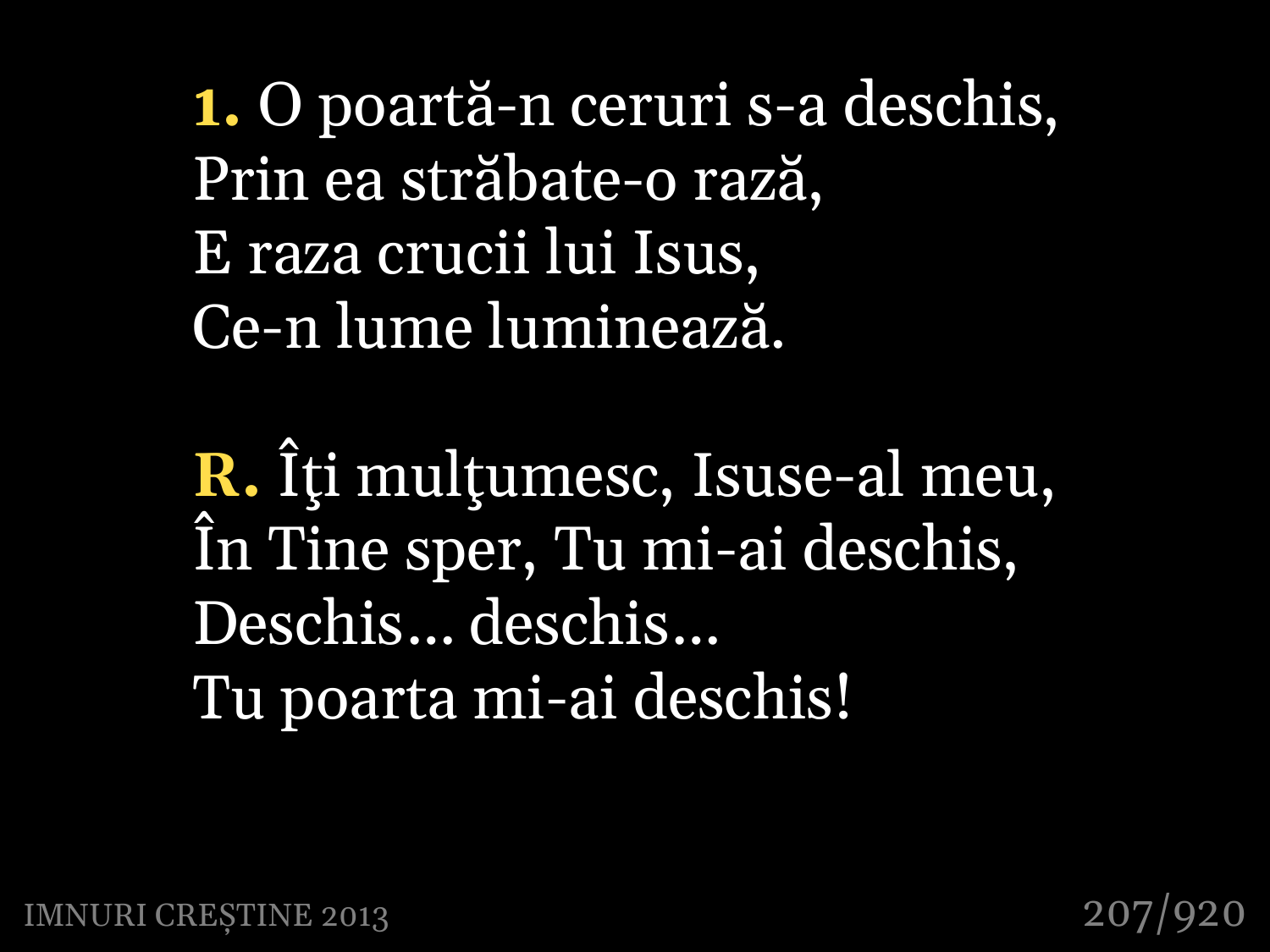

1. O poartă-n ceruri s-a deschis,
Prin ea străbate-o rază,
E raza crucii lui Isus,
Ce-n lume luminează.

R. Îţi mulţumesc, Isuse-al meu,
În Tine sper, Tu mi-ai deschis,
Deschis… deschis…
Tu poarta mi-ai deschis!
207/920
IMNURI CREȘTINE 2013